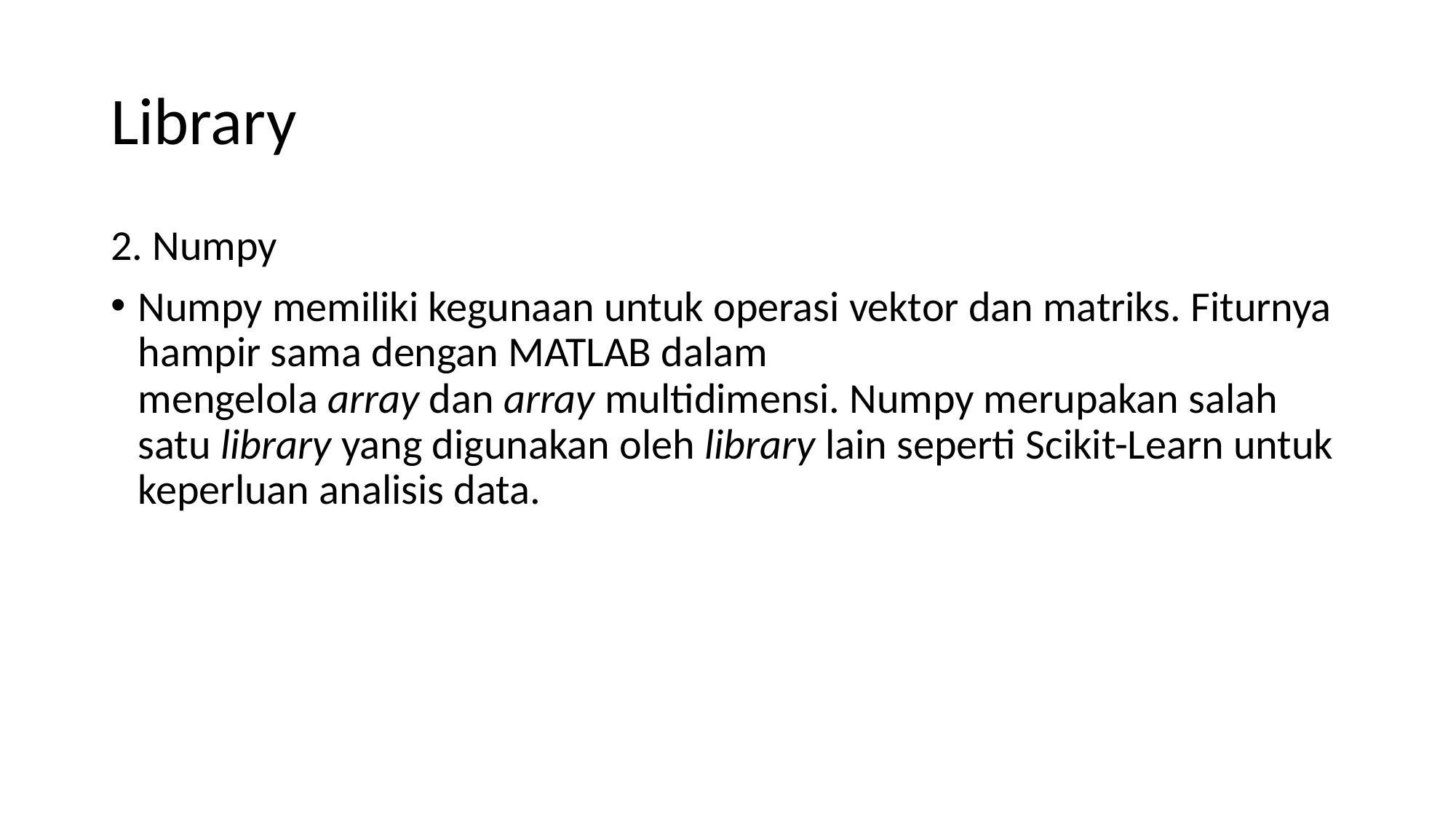

# Library
2. Numpy
Numpy memiliki kegunaan untuk operasi vektor dan matriks. Fiturnya hampir sama dengan MATLAB dalam mengelola array dan array multidimensi. Numpy merupakan salah satu library yang digunakan oleh library lain seperti Scikit-Learn untuk keperluan analisis data.